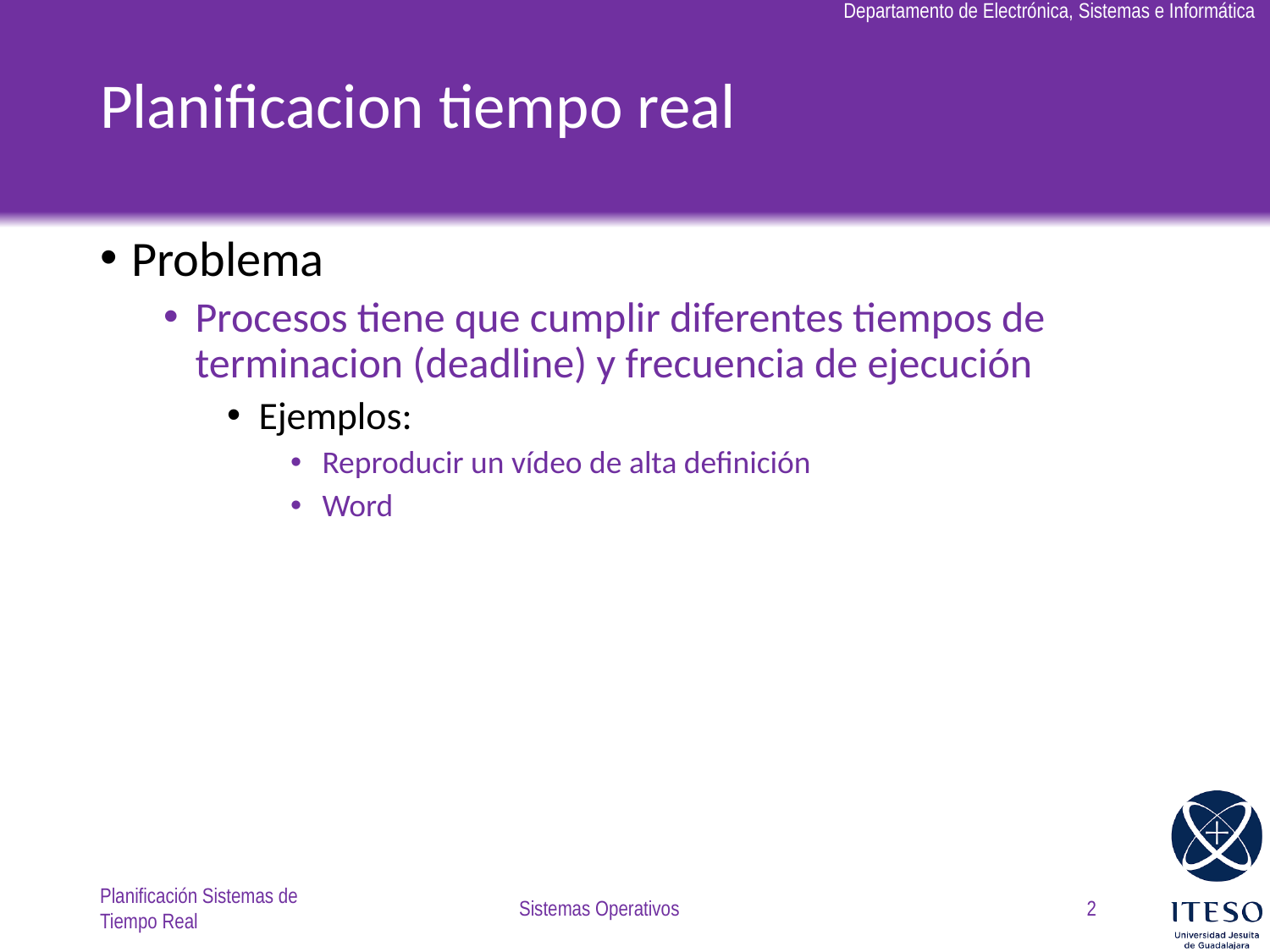

# Planificacion tiempo real
Problema
Procesos tiene que cumplir diferentes tiempos de terminacion (deadline) y frecuencia de ejecución
Ejemplos:
Reproducir un vídeo de alta definición
Word
Planificación Sistemas de Tiempo Real
Sistemas Operativos
2